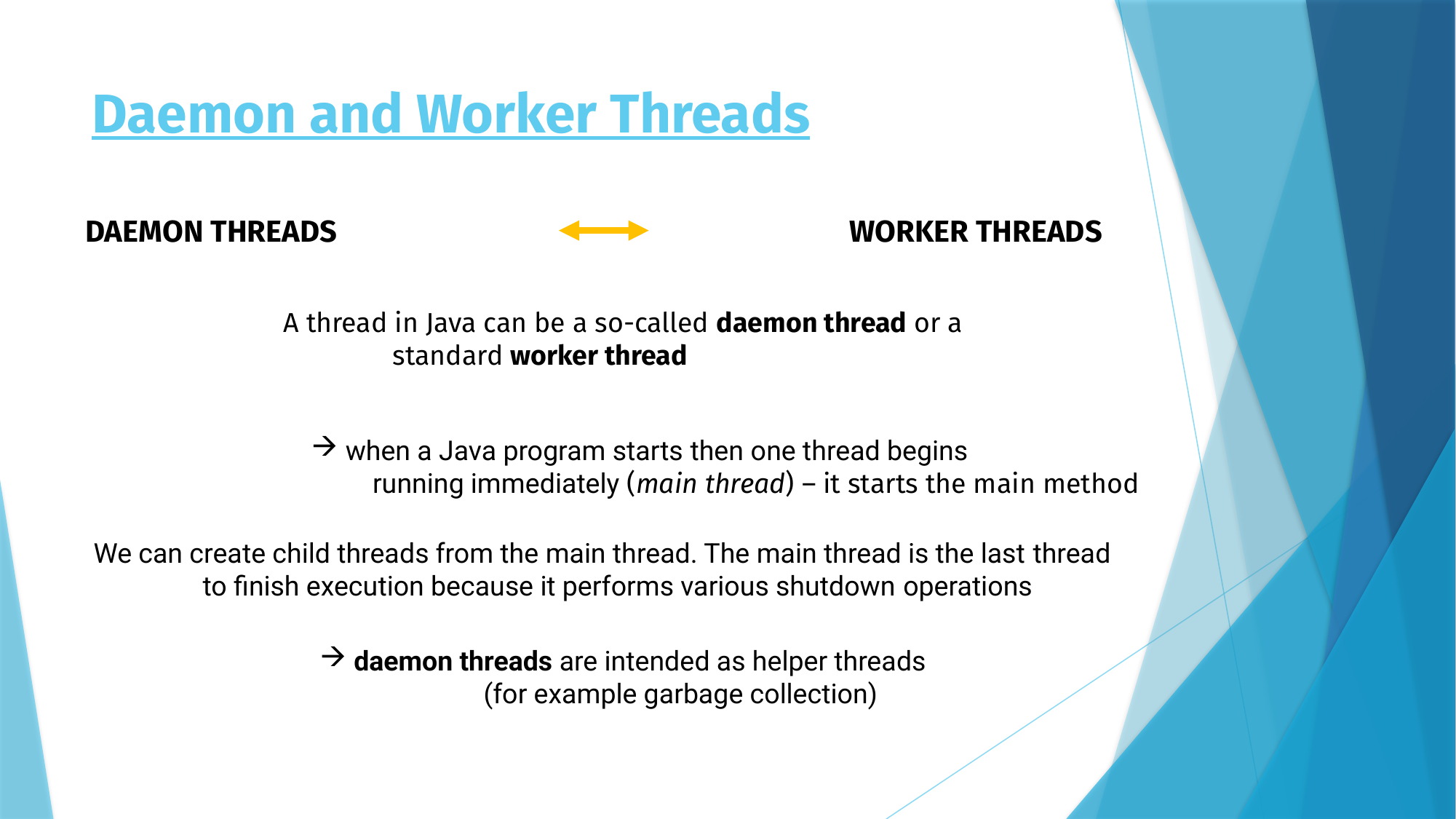

# Daemon and Worker Threads
DAEMON THREADS					WORKER THREADS
A thread in Java can be a so-called daemon thread or a
	standard worker thread
when a Java program starts then one thread begins
 running immediately (main thread) – it starts the main method
We can create child threads from the main thread. The main thread is the last thread
	to finish execution because it performs various shutdown operations
daemon threads are intended as helper threads
	(for example garbage collection)